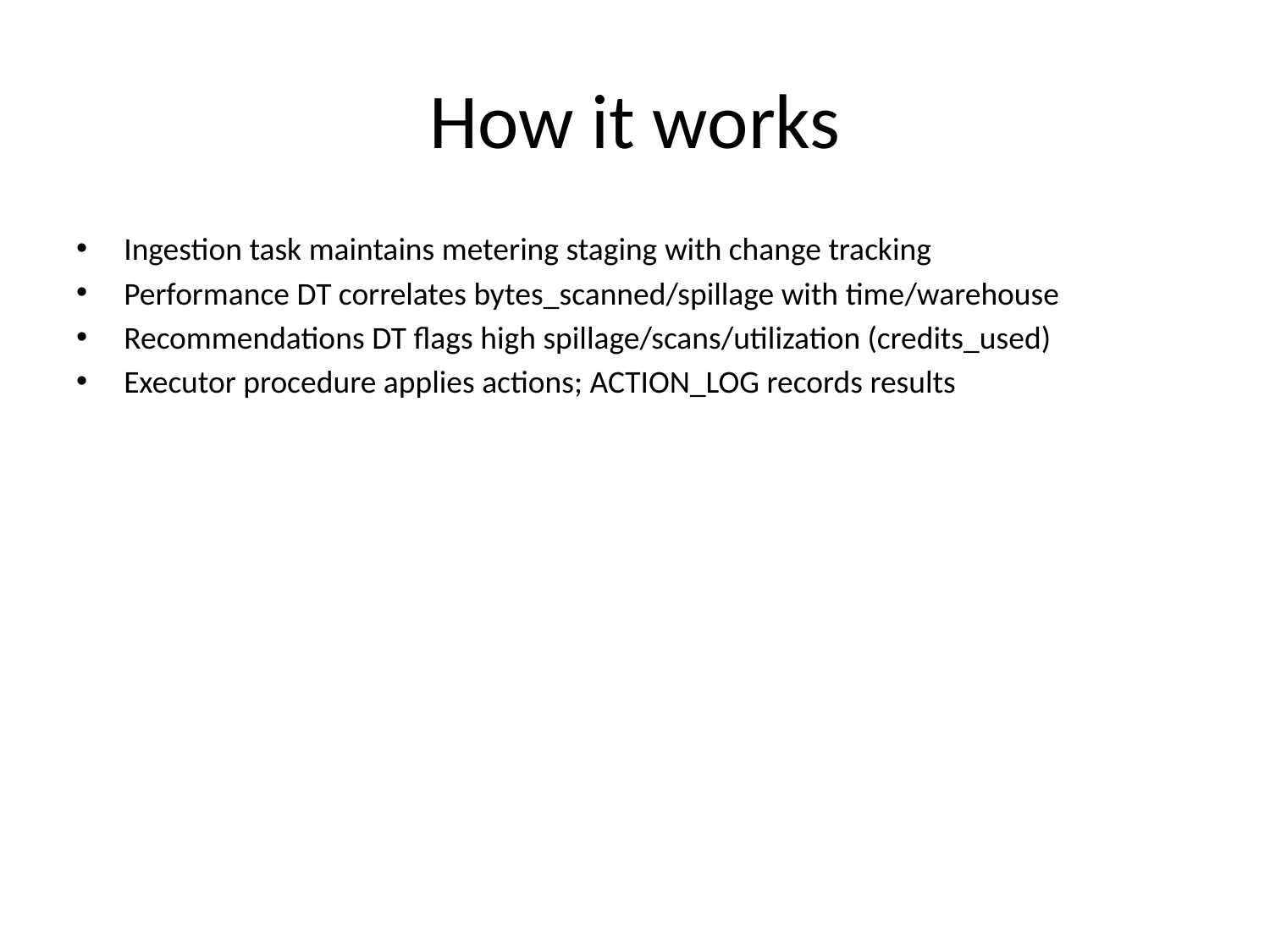

# How it works
Ingestion task maintains metering staging with change tracking
Performance DT correlates bytes_scanned/spillage with time/warehouse
Recommendations DT flags high spillage/scans/utilization (credits_used)
Executor procedure applies actions; ACTION_LOG records results